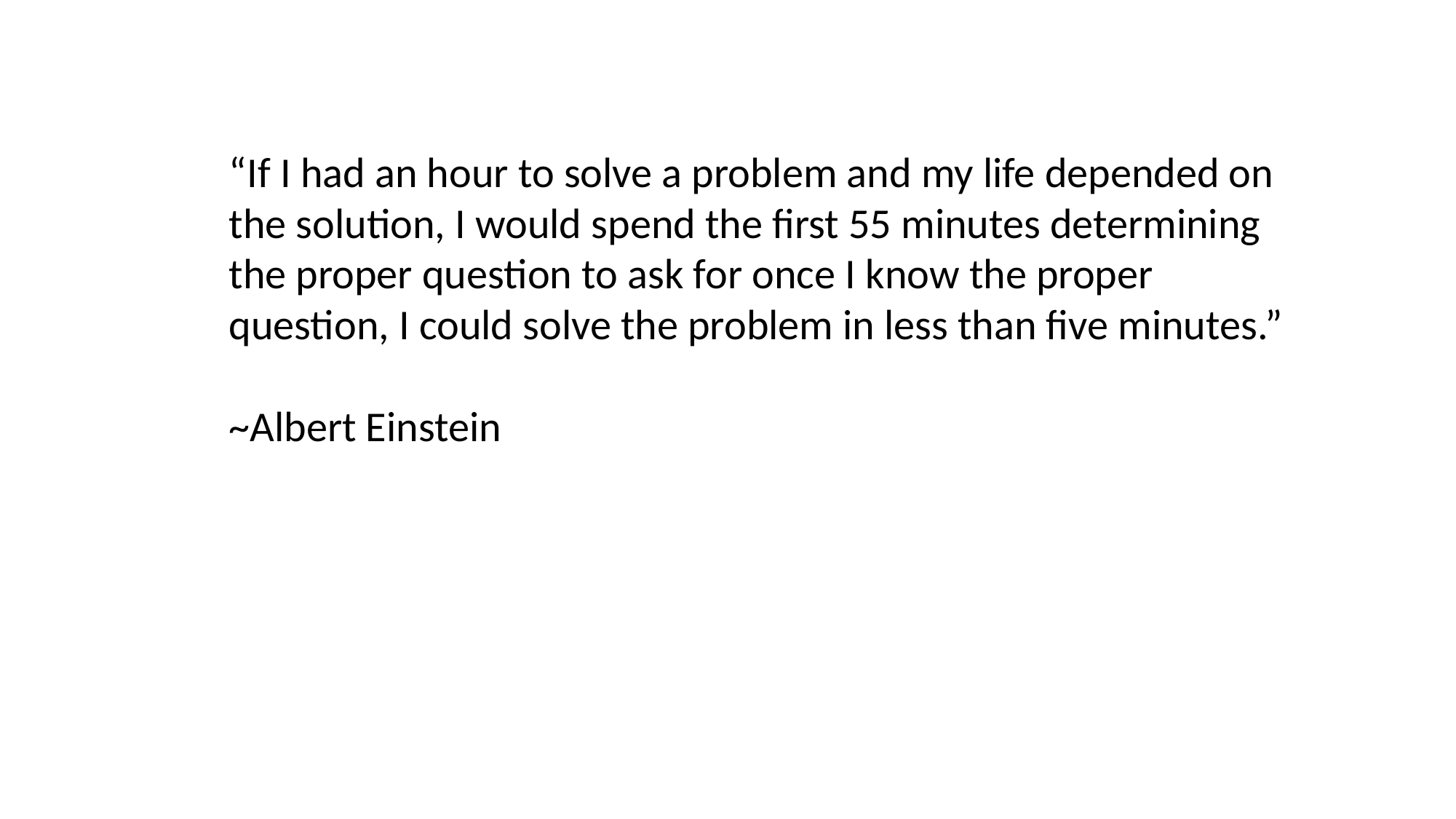

“If I had an hour to solve a problem and my life depended on the solution, I would spend the first 55 minutes determining the proper question to ask for once I know the proper question, I could solve the problem in less than five minutes.”

~Albert Einstein